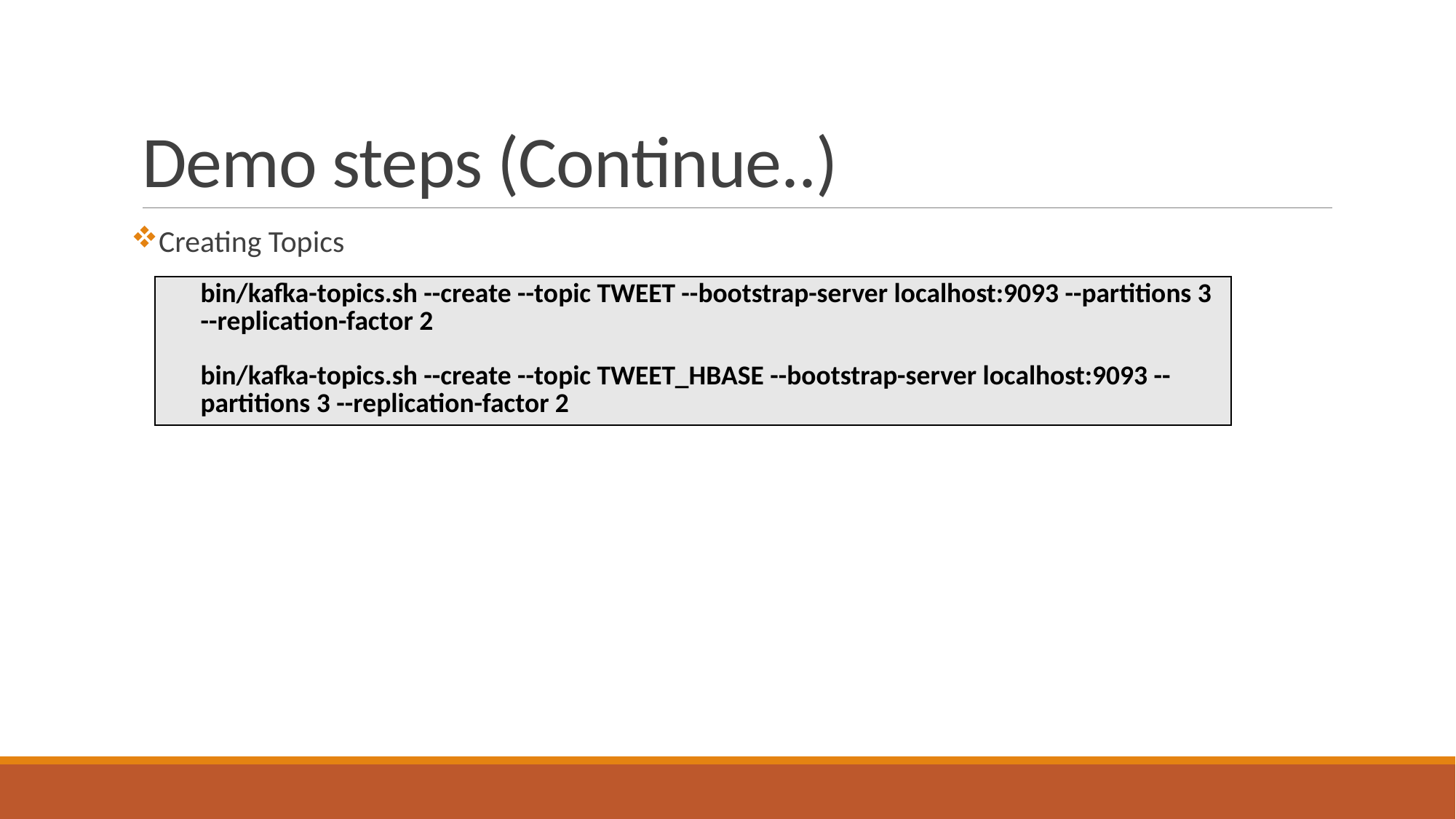

# Demo steps (Continue..)
Creating Topics

| bin/kafka-topics.sh --create --topic TWEET --bootstrap-server localhost:9093 --partitions 3 --replication-factor 2 bin/kafka-topics.sh --create --topic TWEET\_HBASE --bootstrap-server localhost:9093 --partitions 3 --replication-factor 2 |
| --- |